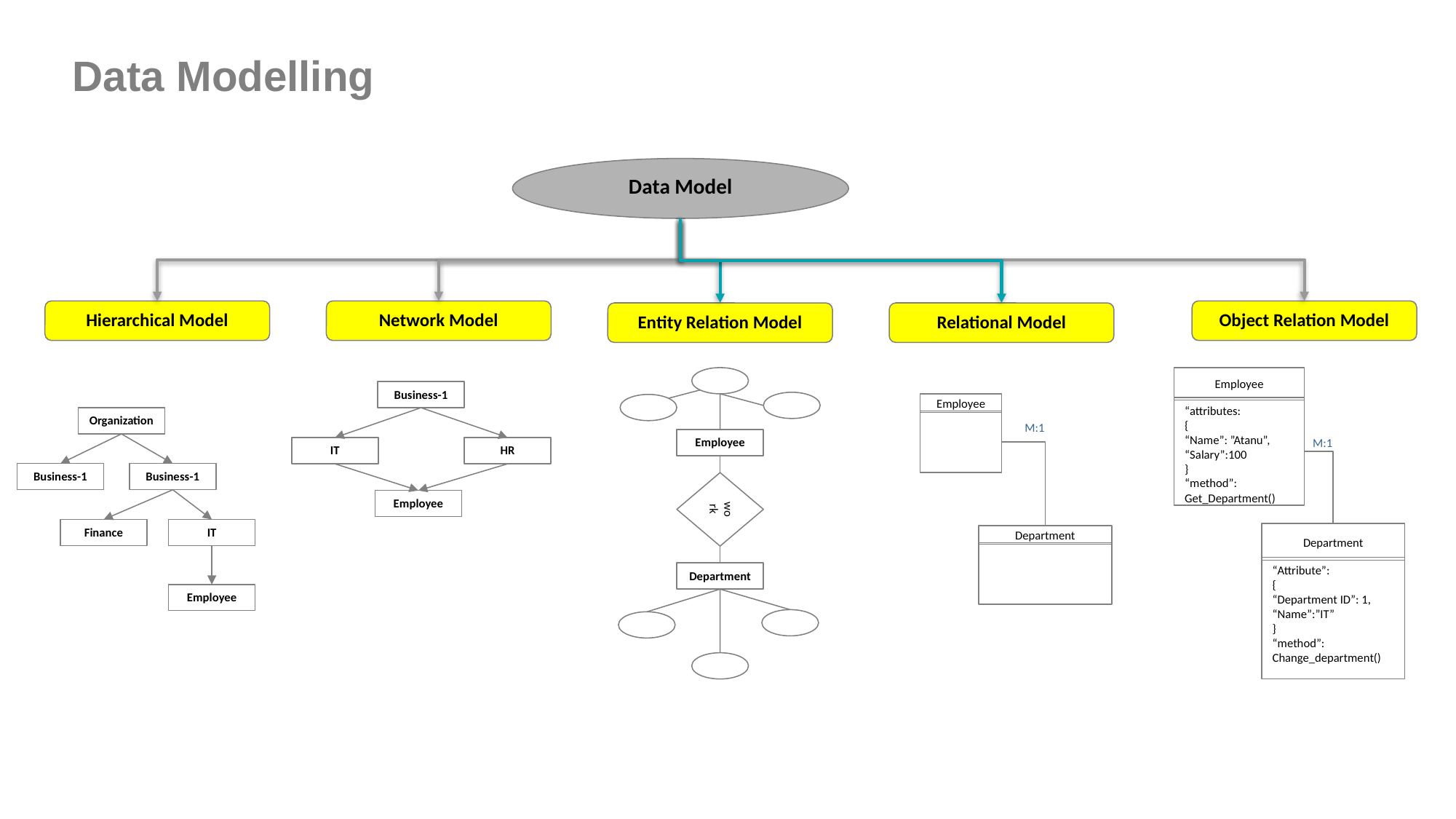

# Data Modelling
Data Model
Hierarchical Model
Network Model
Object Relation Model
Entity Relation Model
Relational Model

Employee
“attributes:
{
“Name”: ”Atanu”,
“Salary”:100
}
“method”:
Get_Department()
Business-1

Employee

Organization
M:1
Employee
M:1
IT
HR
Business-1

Business-1
work
Employee
Finance
IT
Department
“Attribute”:
{
“Department ID”: 1,
“Name”:”IT”
}
“method”:
Change_department()
Department

Department
Employee